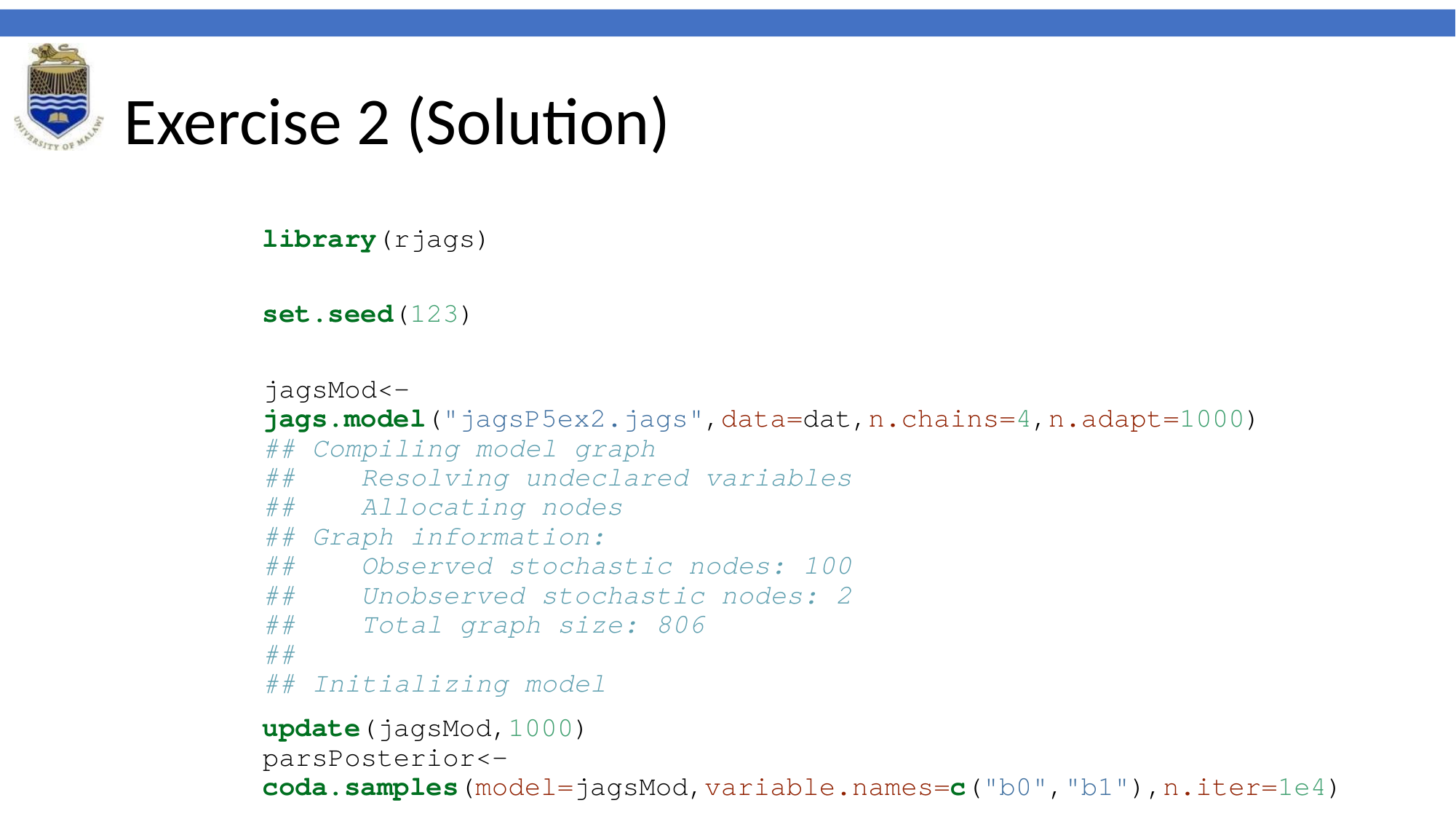

# Exercise 2 (Solution)
library(rjags)
set.seed(123)
jagsMod<-jags.model("jagsP5ex2.jags",data=dat,n.chains=4,n.adapt=1000)
## Compiling model graph
##    Resolving undeclared variables
##    Allocating nodes
## Graph information:
##    Observed stochastic nodes: 100
##    Unobserved stochastic nodes: 2
##    Total graph size: 806
##
## Initializing model
update(jagsMod,1000)
parsPosterior<-coda.samples(model=jagsMod,variable.names=c("b0","b1"),n.iter=1e4)
# check trace plot and empirical posterior distribution
plot(parsPosterior)